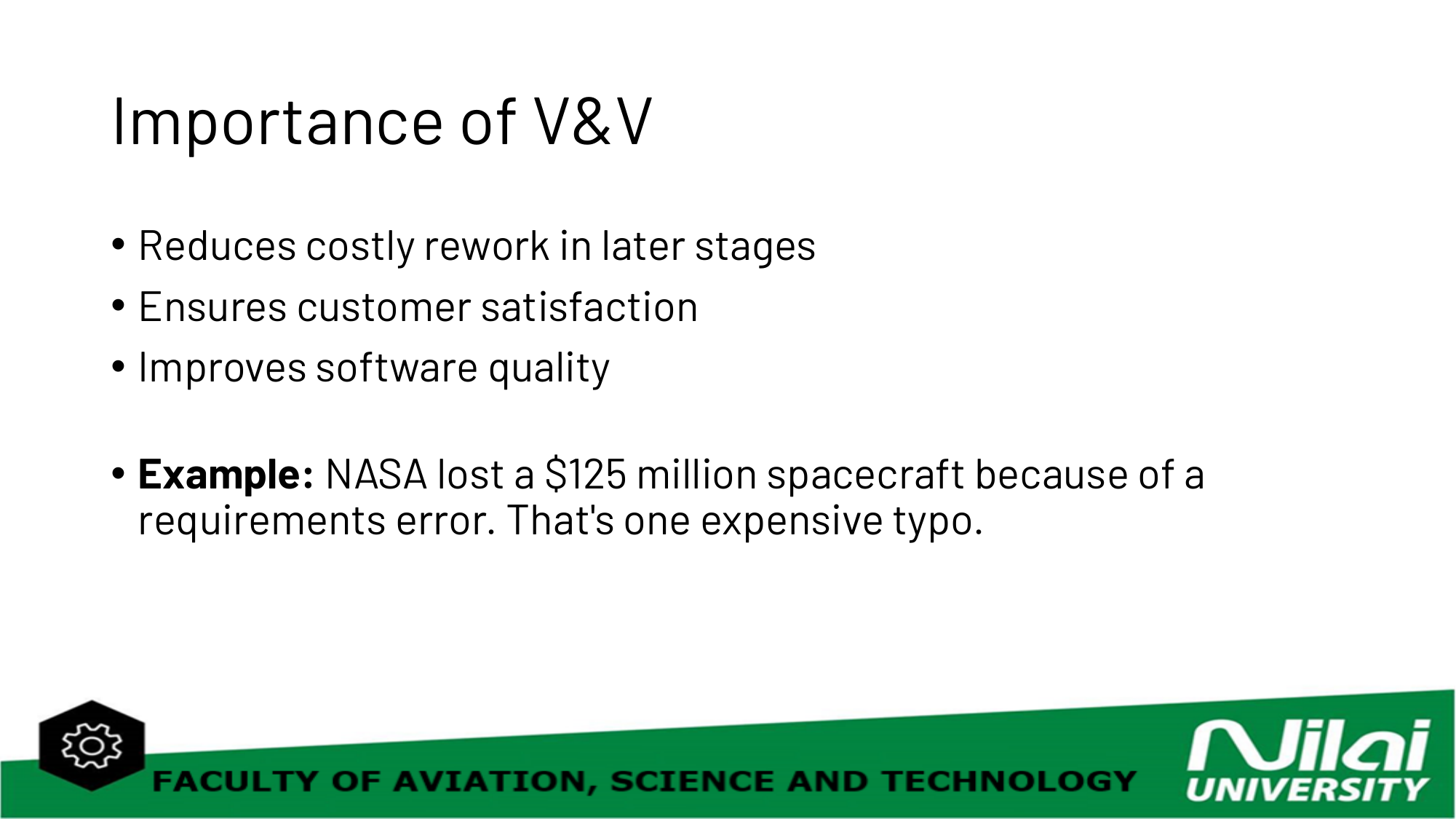

# Importance of V&V
Reduces costly rework in later stages
Ensures customer satisfaction
Improves software quality
Example: NASA lost a $125 million spacecraft because of a requirements error. That's one expensive typo.